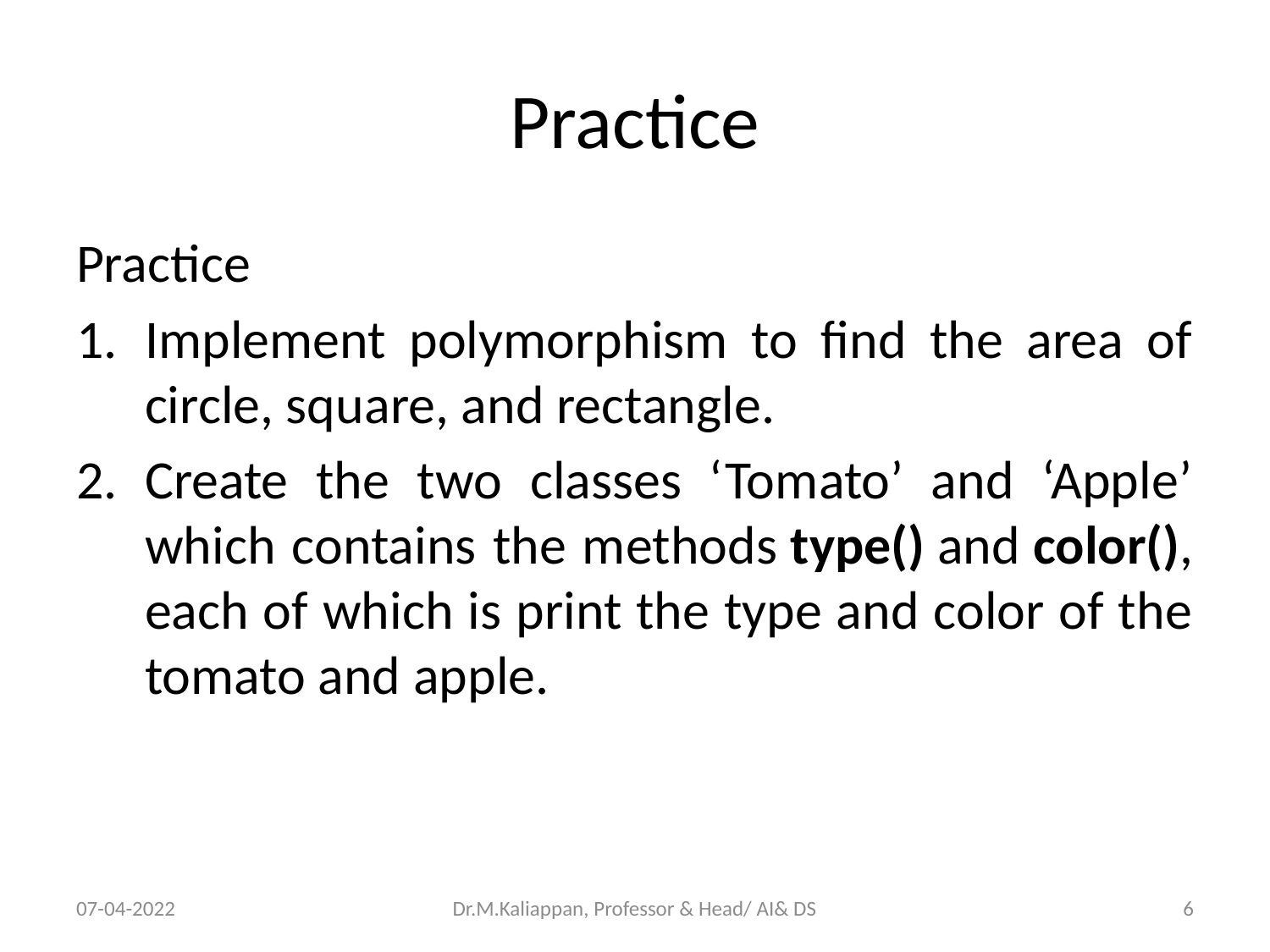

# Practice
Practice
Implement polymorphism to find the area of circle, square, and rectangle.
Create the two classes ‘Tomato’ and ‘Apple’ which contains the methods type() and color(), each of which is print the type and color of the tomato and apple.

07-04-2022
Dr.M.Kaliappan, Professor & Head/ AI& DS
6